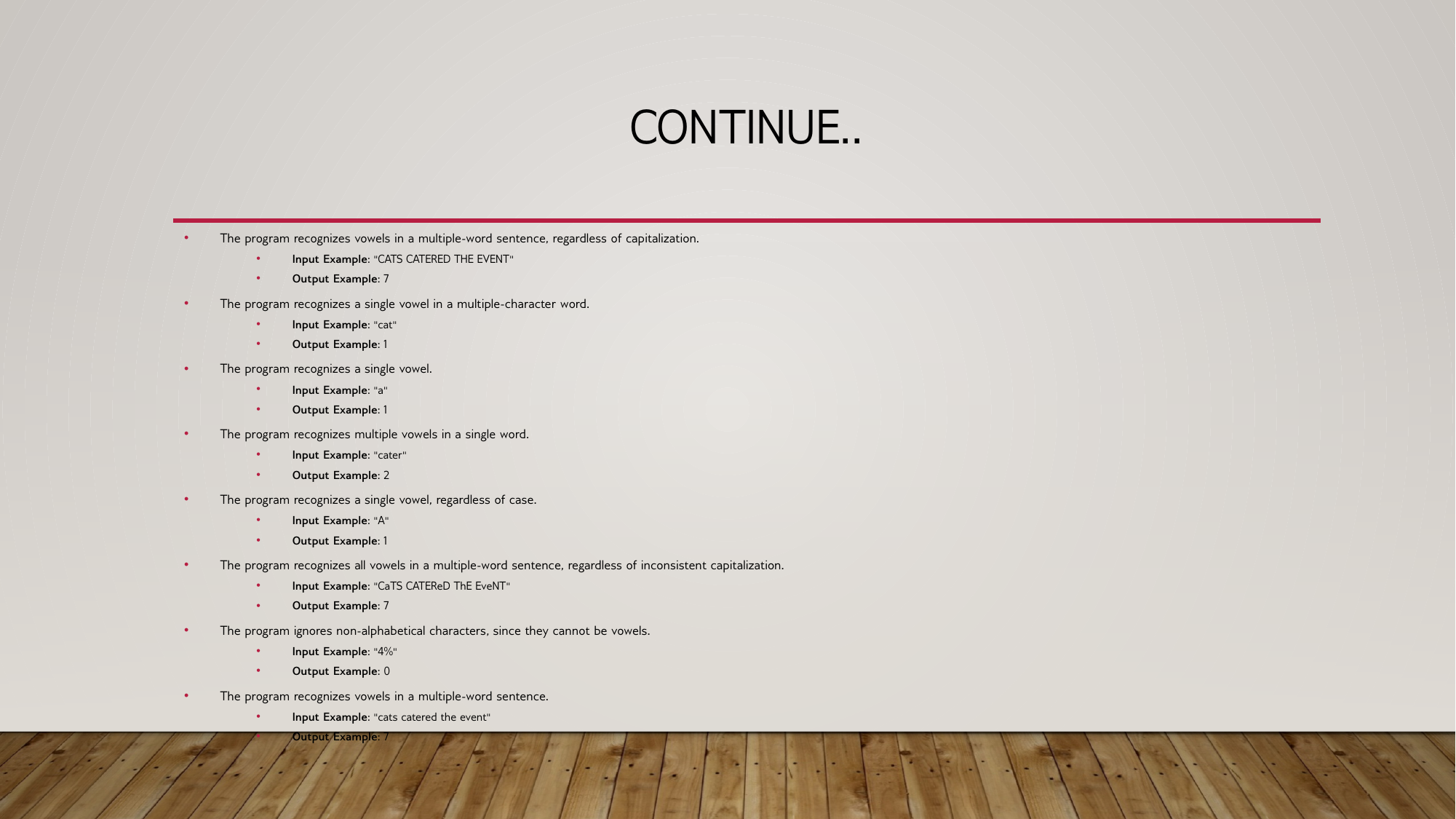

# Continue..
The program recognizes vowels in a multiple-word sentence, regardless of capitalization.
Input Example: "CATS CATERED THE EVENT"
Output Example: 7
The program recognizes a single vowel in a multiple-character word.
Input Example: "cat"
Output Example: 1
The program recognizes a single vowel.
Input Example: "a"
Output Example: 1
The program recognizes multiple vowels in a single word.
Input Example: "cater"
Output Example: 2
The program recognizes a single vowel, regardless of case.
Input Example: "A"
Output Example: 1
The program recognizes all vowels in a multiple-word sentence, regardless of inconsistent capitalization.
Input Example: "CaTS CATEReD ThE EveNT"
Output Example: 7
The program ignores non-alphabetical characters, since they cannot be vowels.
Input Example: "4%"
Output Example: 0
The program recognizes vowels in a multiple-word sentence.
Input Example: "cats catered the event"
Output Example: 7